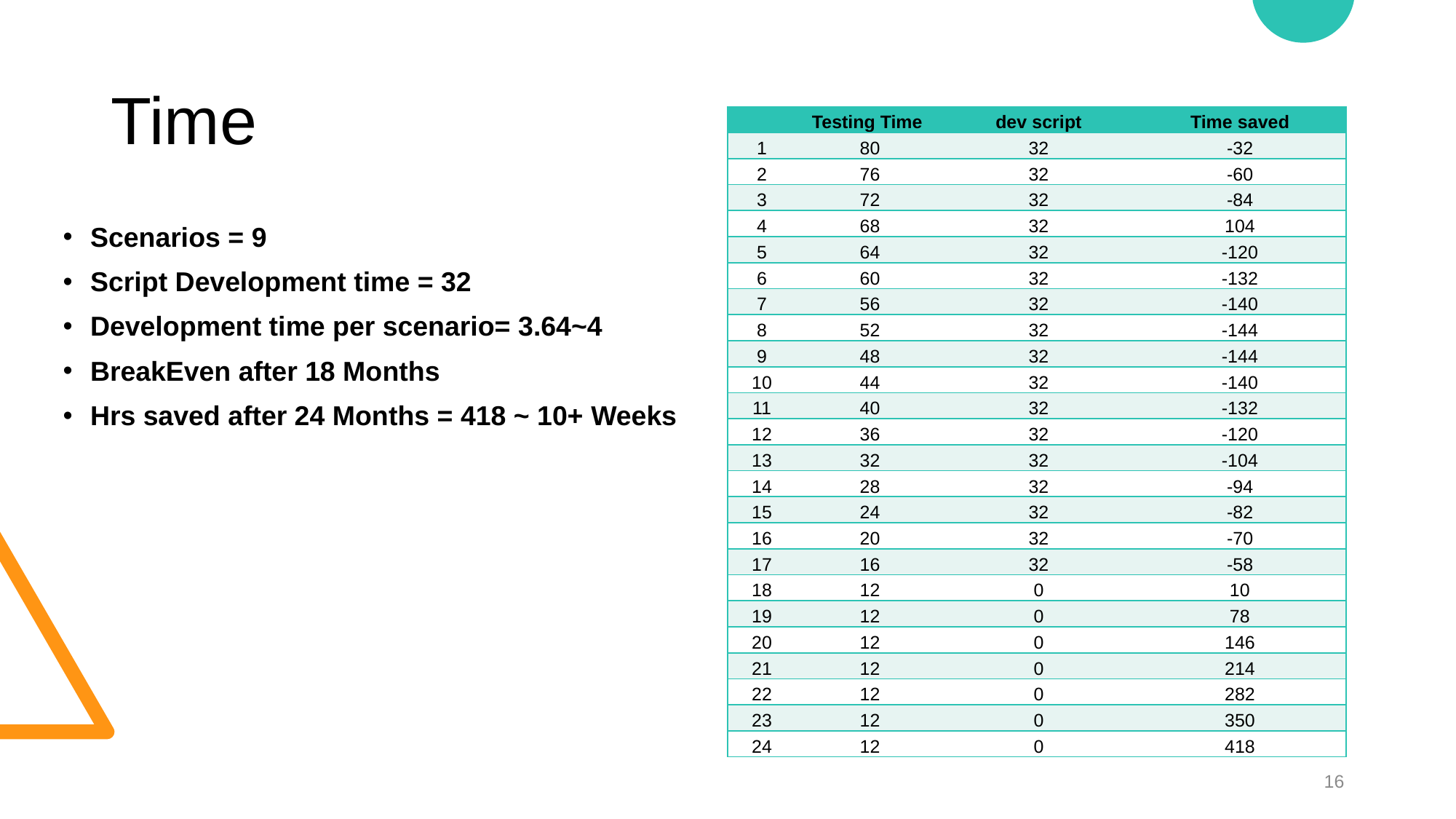

# Time
|  | Testing Time | dev script | Time saved |
| --- | --- | --- | --- |
| 1 | 80 | 32 | -32 |
| 2 | 76 | 32 | -60 |
| 3 | 72 | 32 | -84 |
| 4 | 68 | 32 | 104 |
| 5 | 64 | 32 | -120 |
| 6 | 60 | 32 | -132 |
| 7 | 56 | 32 | -140 |
| 8 | 52 | 32 | -144 |
| 9 | 48 | 32 | -144 |
| 10 | 44 | 32 | -140 |
| 11 | 40 | 32 | -132 |
| 12 | 36 | 32 | -120 |
| 13 | 32 | 32 | -104 |
| 14 | 28 | 32 | -94 |
| 15 | 24 | 32 | -82 |
| 16 | 20 | 32 | -70 |
| 17 | 16 | 32 | -58 |
| 18 | 12 | 0 | 10 |
| 19 | 12 | 0 | 78 |
| 20 | 12 | 0 | 146 |
| 21 | 12 | 0 | 214 |
| 22 | 12 | 0 | 282 |
| 23 | 12 | 0 | 350 |
| 24 | 12 | 0 | 418 |
Scenarios = 9
Script Development time = 32
Development time per scenario= 3.64~4
BreakEven after 18 Months
Hrs saved after 24 Months = 418 ~ 10+ Weeks

16